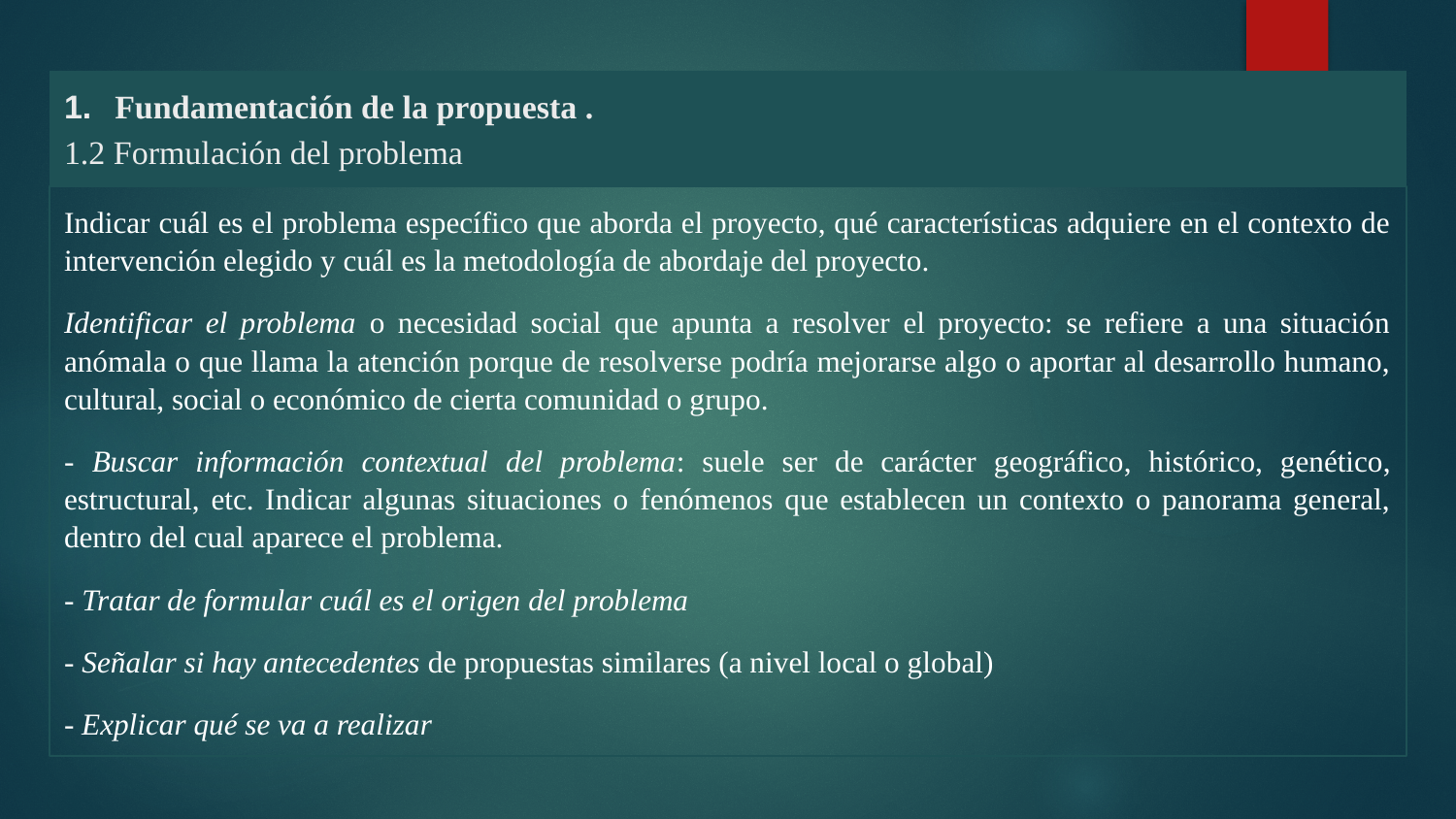

# 1.     Fundamentación de la propuesta .
1.2 Formulación del problema

Indicar cuál es el problema específico que aborda el proyecto, qué características adquiere en el contexto de intervención elegido y cuál es la metodología de abordaje del proyecto.
Identificar el problema o necesidad social que apunta a resolver el proyecto: se refiere a una situación anómala o que llama la atención porque de resolverse podría mejorarse algo o aportar al desarrollo humano, cultural, social o económico de cierta comunidad o grupo.
- Buscar información contextual del problema: suele ser de carácter geográfico, histórico, genético, estructural, etc. Indicar algunas situaciones o fenómenos que establecen un contexto o panorama general, dentro del cual aparece el problema.
- Tratar de formular cuál es el origen del problema
- Señalar si hay antecedentes de propuestas similares (a nivel local o global)
- Explicar qué se va a realizar